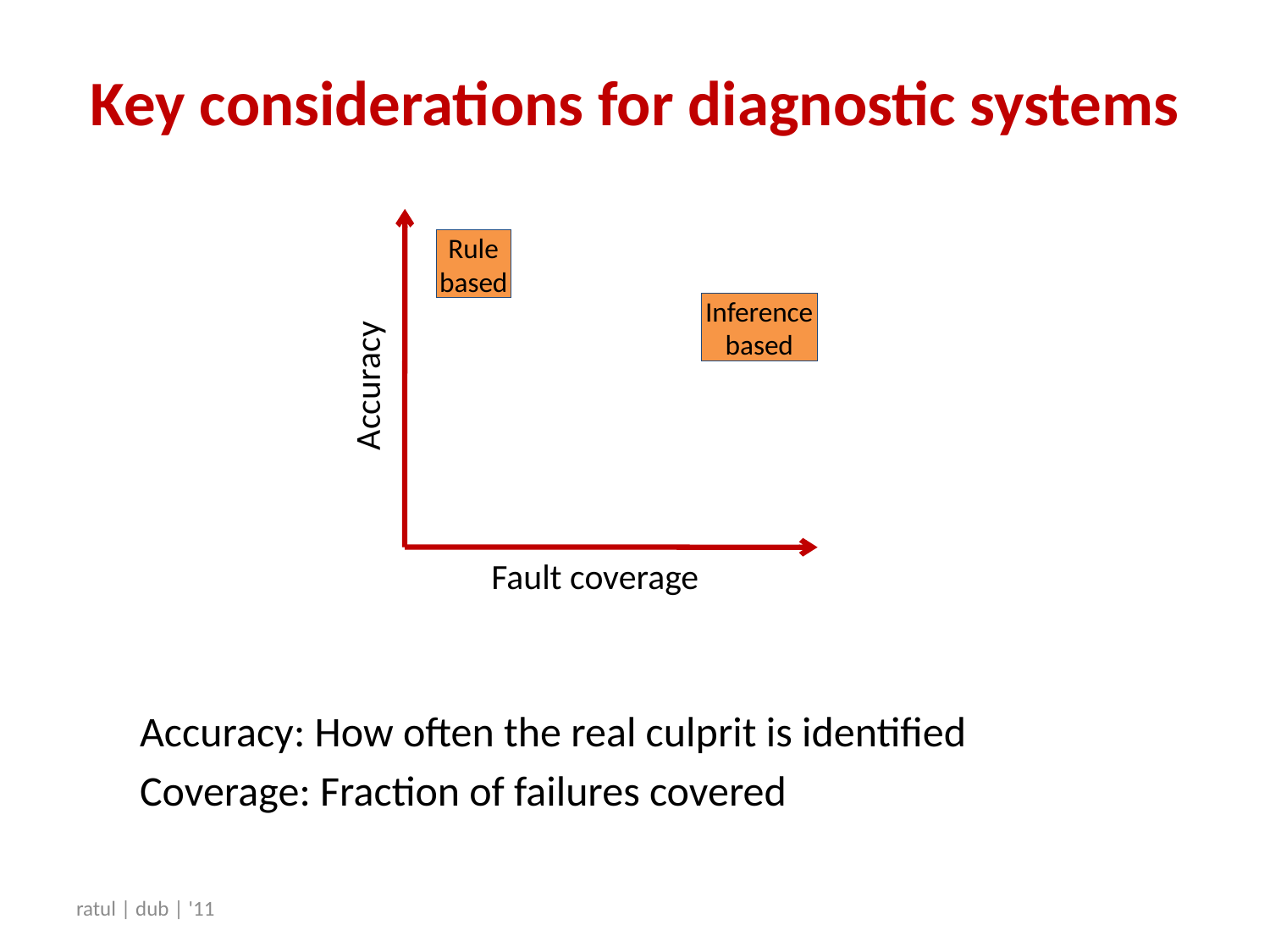

# Key considerations for diagnostic systems
Rule based
Inference based
Accuracy
Fault coverage
Accuracy: How often the real culprit is identified
Coverage: Fraction of failures covered
ratul | dub | '11